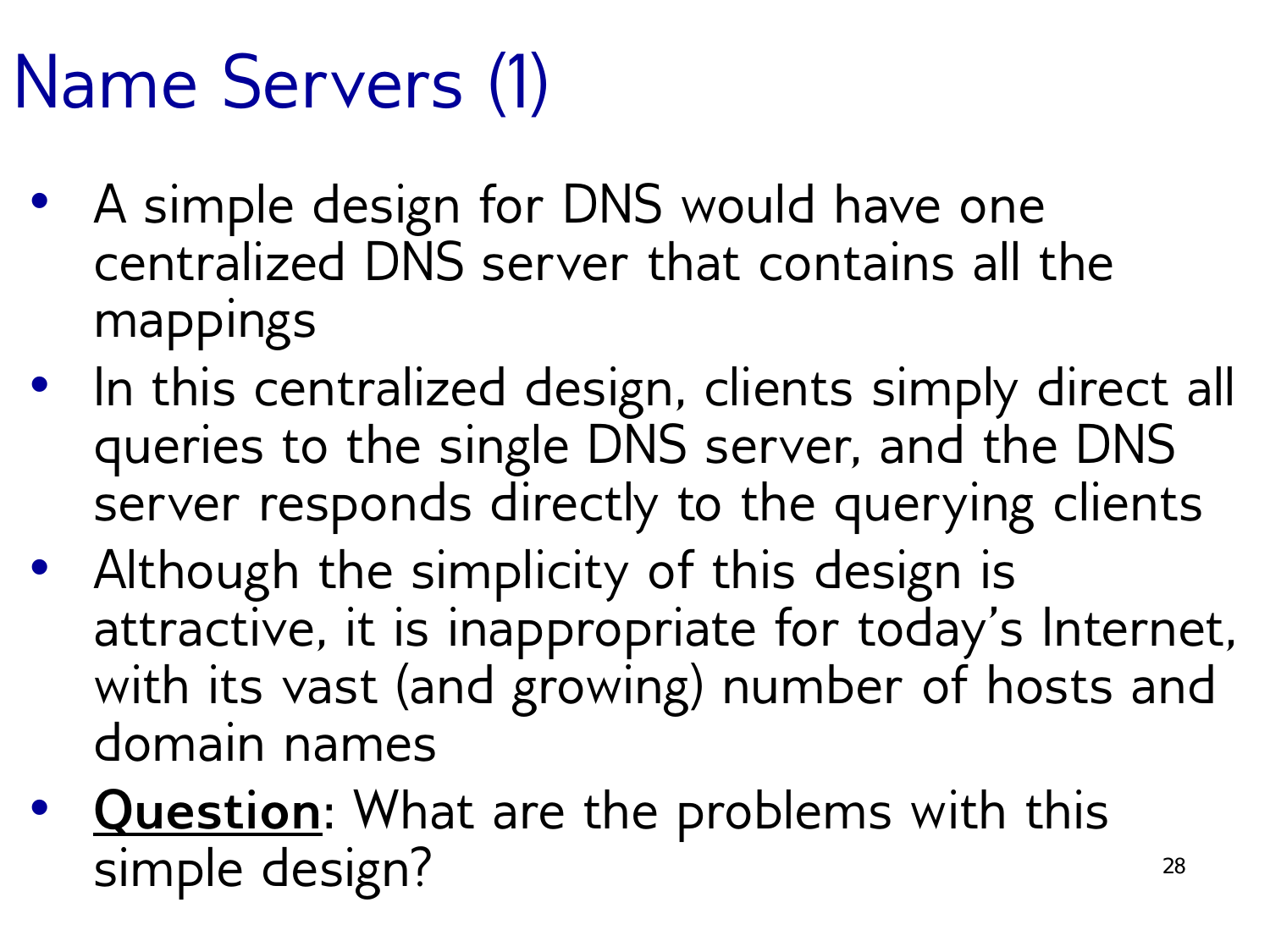

# Name Servers (1)
A simple design for DNS would have one centralized DNS server that contains all the mappings
In this centralized design, clients simply direct all queries to the single DNS server, and the DNS server responds directly to the querying clients
Although the simplicity of this design is attractive, it is inappropriate for today’s Internet, with its vast (and growing) number of hosts and domain names
Question: What are the problems with this simple design?
28